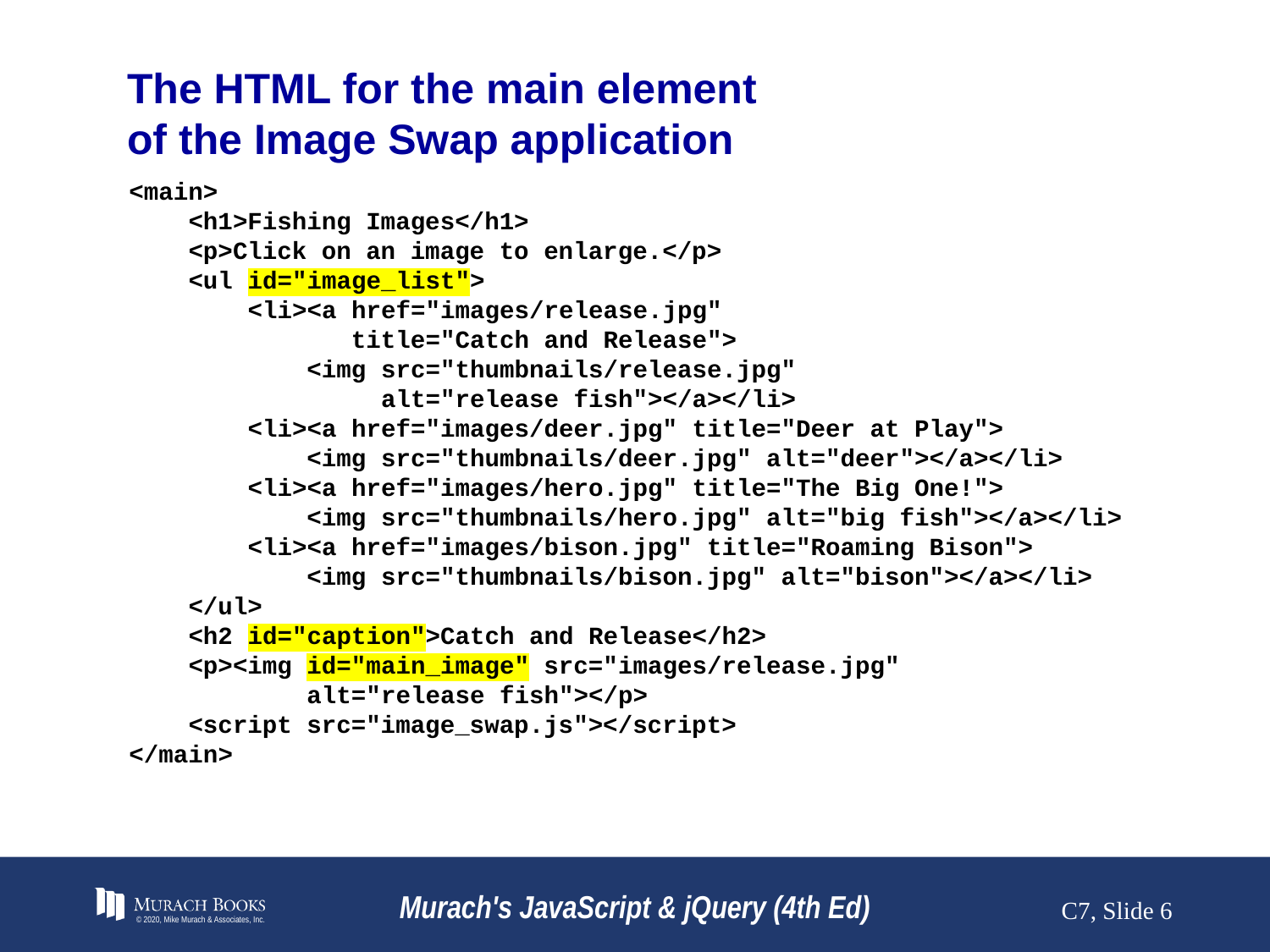

# The HTML for the main element of the Image Swap application
<main>
    <h1>Fishing Images</h1>
    <p>Click on an image to enlarge.</p>
    <ul id="image_list">
        <li><a href="images/release.jpg"
               title="Catch and Release">
            <img src="thumbnails/release.jpg"
                 alt="release fish"></a></li>
        <li><a href="images/deer.jpg" title="Deer at Play">
            <img src="thumbnails/deer.jpg" alt="deer"></a></li>
        <li><a href="images/hero.jpg" title="The Big One!">
            <img src="thumbnails/hero.jpg" alt="big fish"></a></li>
        <li><a href="images/bison.jpg" title="Roaming Bison">
            <img src="thumbnails/bison.jpg" alt="bison"></a></li>
    </ul>
    <h2 id="caption">Catch and Release</h2>
    <p><img id="main_image" src="images/release.jpg"
            alt="release fish"></p>
    <script src="image_swap.js"></script>
</main>

© 2020, Mike Murach & Associates, Inc.
Murach's JavaScript & jQuery (4th Ed)

C7, Slide 6